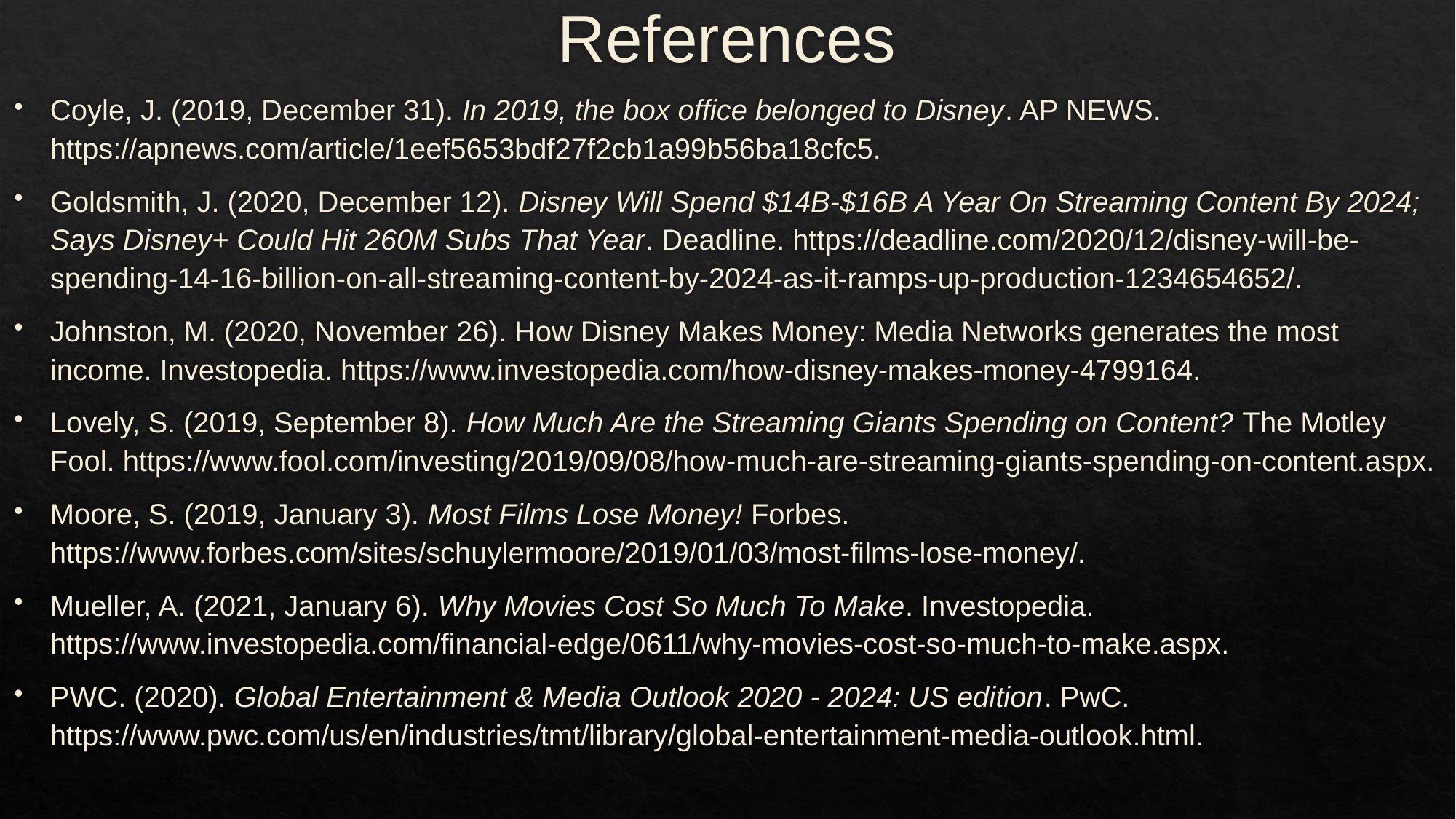

# References
Coyle, J. (2019, December 31). In 2019, the box office belonged to Disney. AP NEWS. https://apnews.com/article/1eef5653bdf27f2cb1a99b56ba18cfc5.
Goldsmith, J. (2020, December 12). Disney Will Spend $14B-$16B A Year On Streaming Content By 2024; Says Disney+ Could Hit 260M Subs That Year. Deadline. https://deadline.com/2020/12/disney-will-be-spending-14-16-billion-on-all-streaming-content-by-2024-as-it-ramps-up-production-1234654652/.
Johnston, M. (2020, November 26). How Disney Makes Money: Media Networks generates the most income. Investopedia. https://www.investopedia.com/how-disney-makes-money-4799164.
Lovely, S. (2019, September 8). How Much Are the Streaming Giants Spending on Content? The Motley Fool. https://www.fool.com/investing/2019/09/08/how-much-are-streaming-giants-spending-on-content.aspx.
Moore, S. (2019, January 3). Most Films Lose Money! Forbes. https://www.forbes.com/sites/schuylermoore/2019/01/03/most-films-lose-money/.
Mueller, A. (2021, January 6). Why Movies Cost So Much To Make. Investopedia. https://www.investopedia.com/financial-edge/0611/why-movies-cost-so-much-to-make.aspx.
PWC. (2020). Global Entertainment & Media Outlook 2020 - 2024: US edition. PwC. https://www.pwc.com/us/en/industries/tmt/library/global-entertainment-media-outlook.html.